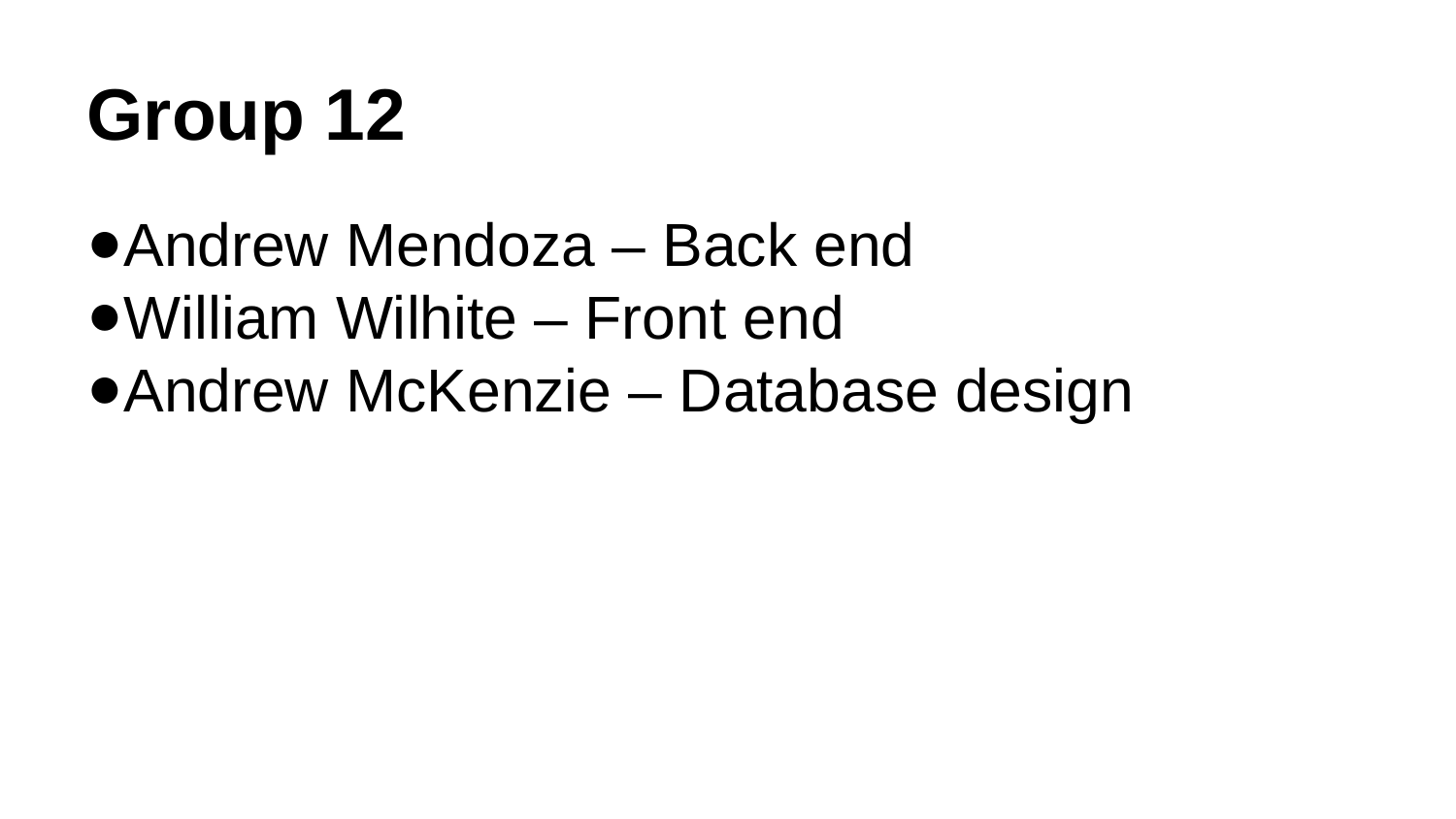

Group 12
Andrew Mendoza – Back end
William Wilhite – Front end
Andrew McKenzie – Database design